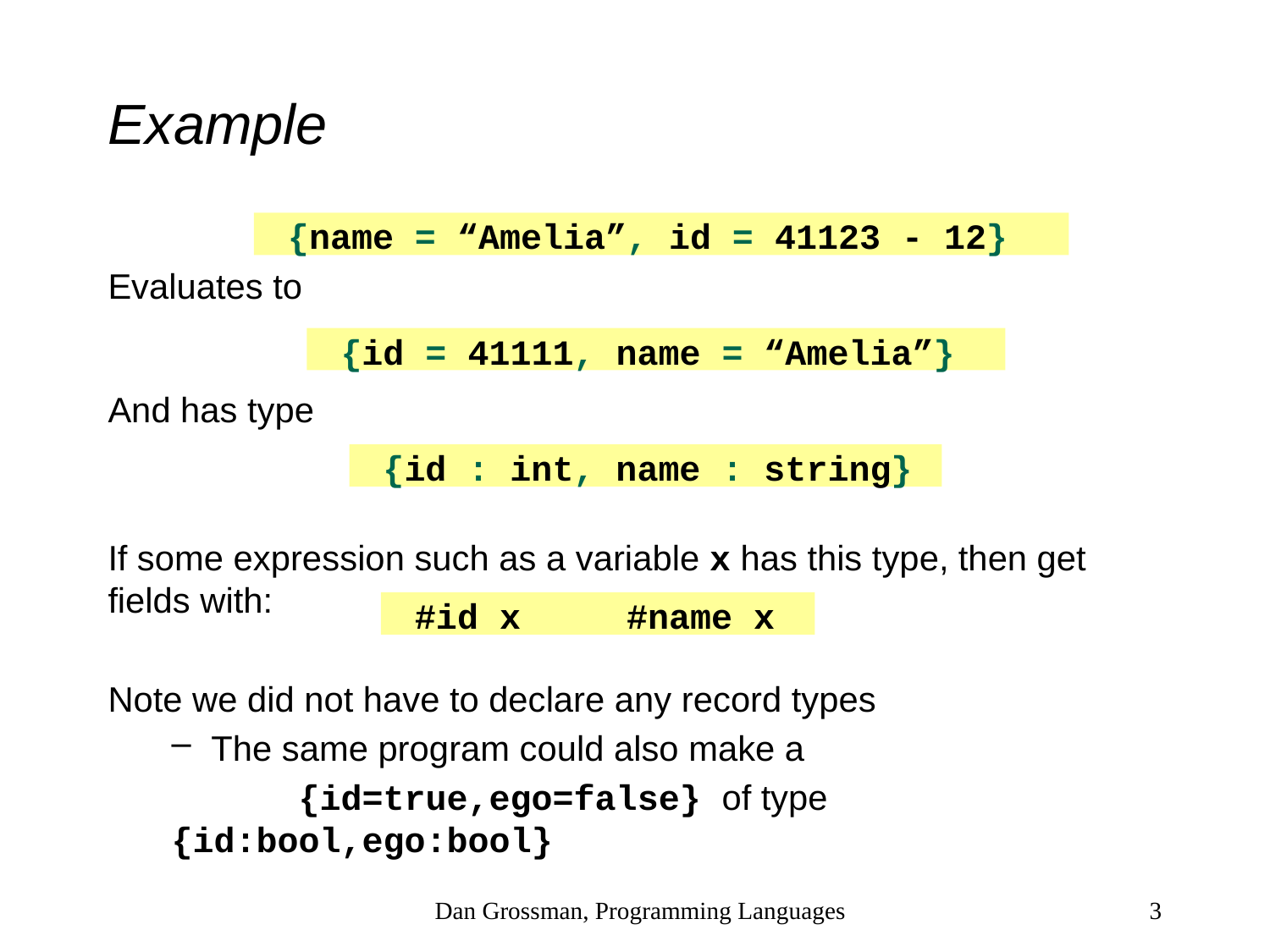

# Example

Evaluates to

And has type

If some expression such as a variable x has this type, then get fields with:

Note we did not have to declare any record types
The same program could also make a
	{id=true,ego=false} of type {id:bool,ego:bool}

 {name = “Amelia”, id = 41123 - 12}
 {id = 41111, name = “Amelia”}
 {id : int, name : string}
 #id x     #name x
Dan Grossman, Programming Languages
3